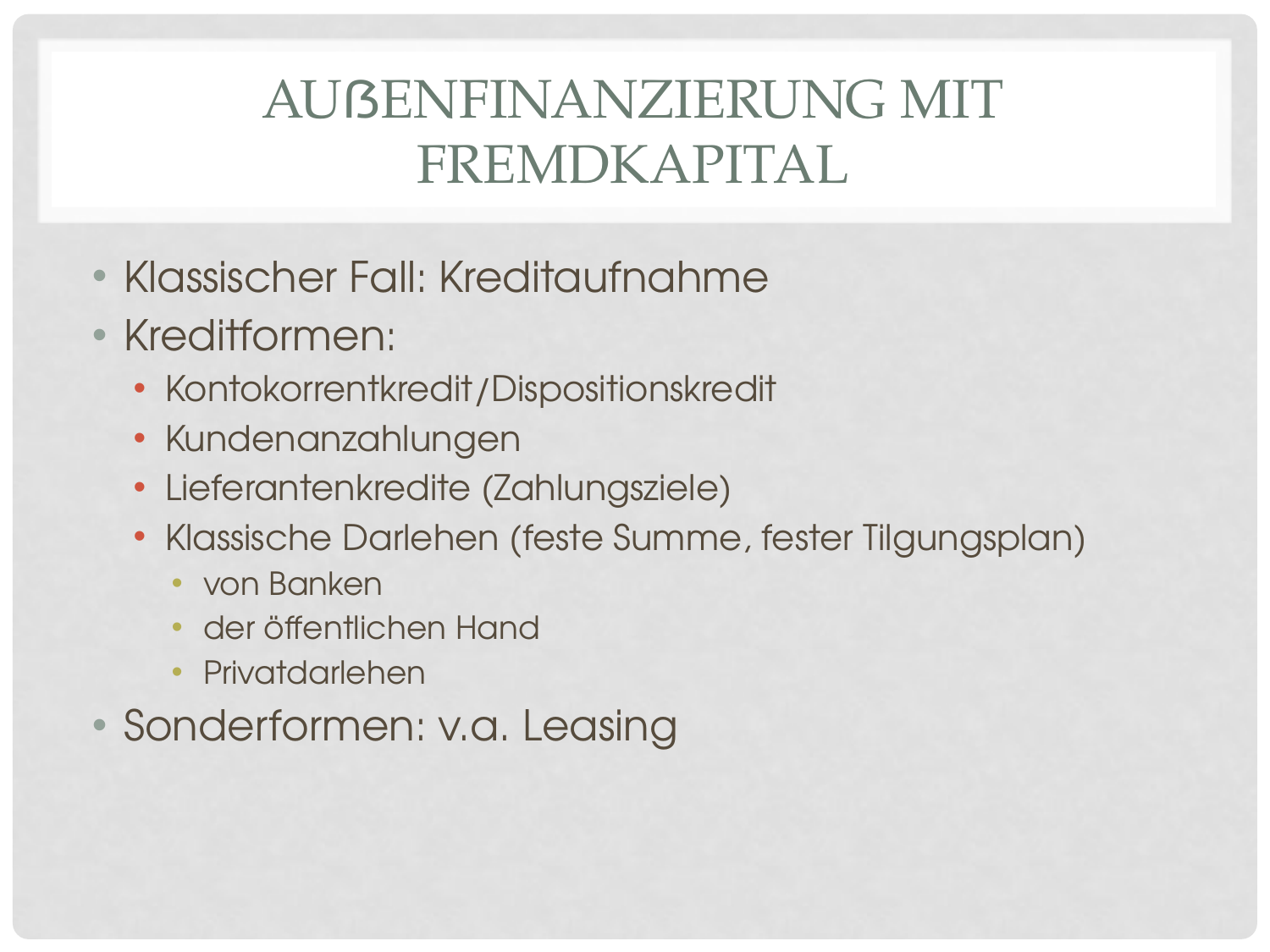

# Außenfinanzierung mit Fremdkapital
Klassischer Fall: Kreditaufnahme
Kreditformen:
Kontokorrentkredit/Dispositionskredit
Kundenanzahlungen
Lieferantenkredite (Zahlungsziele)
Klassische Darlehen (feste Summe, fester Tilgungsplan)
von Banken
der öffentlichen Hand
Privatdarlehen
Sonderformen: v.a. Leasing